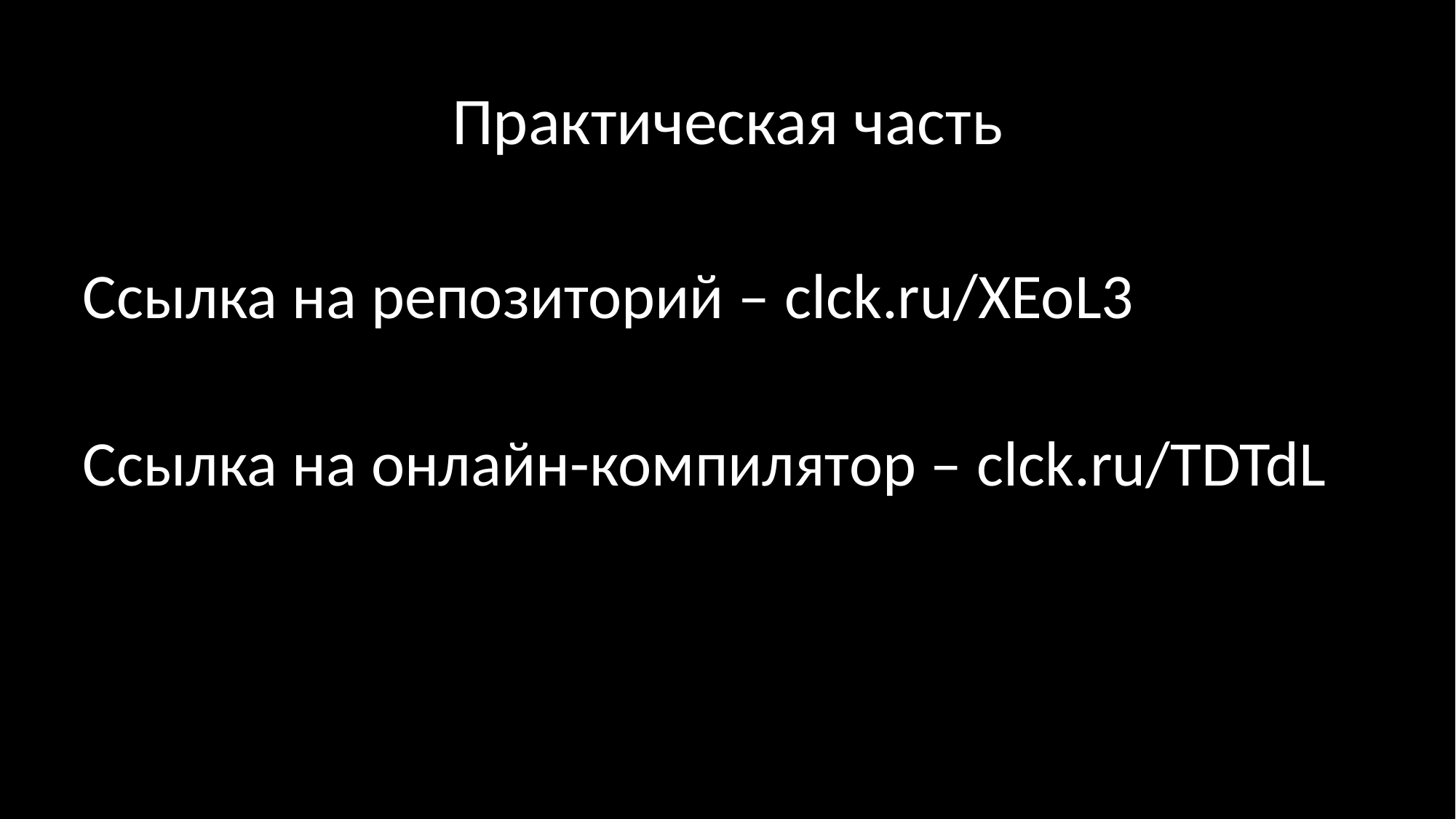

# Практическая часть
Ссылка на репозиторий – clck.ru/XEoL3

Ссылка на онлайн-компилятор – clck.ru/TDTdL